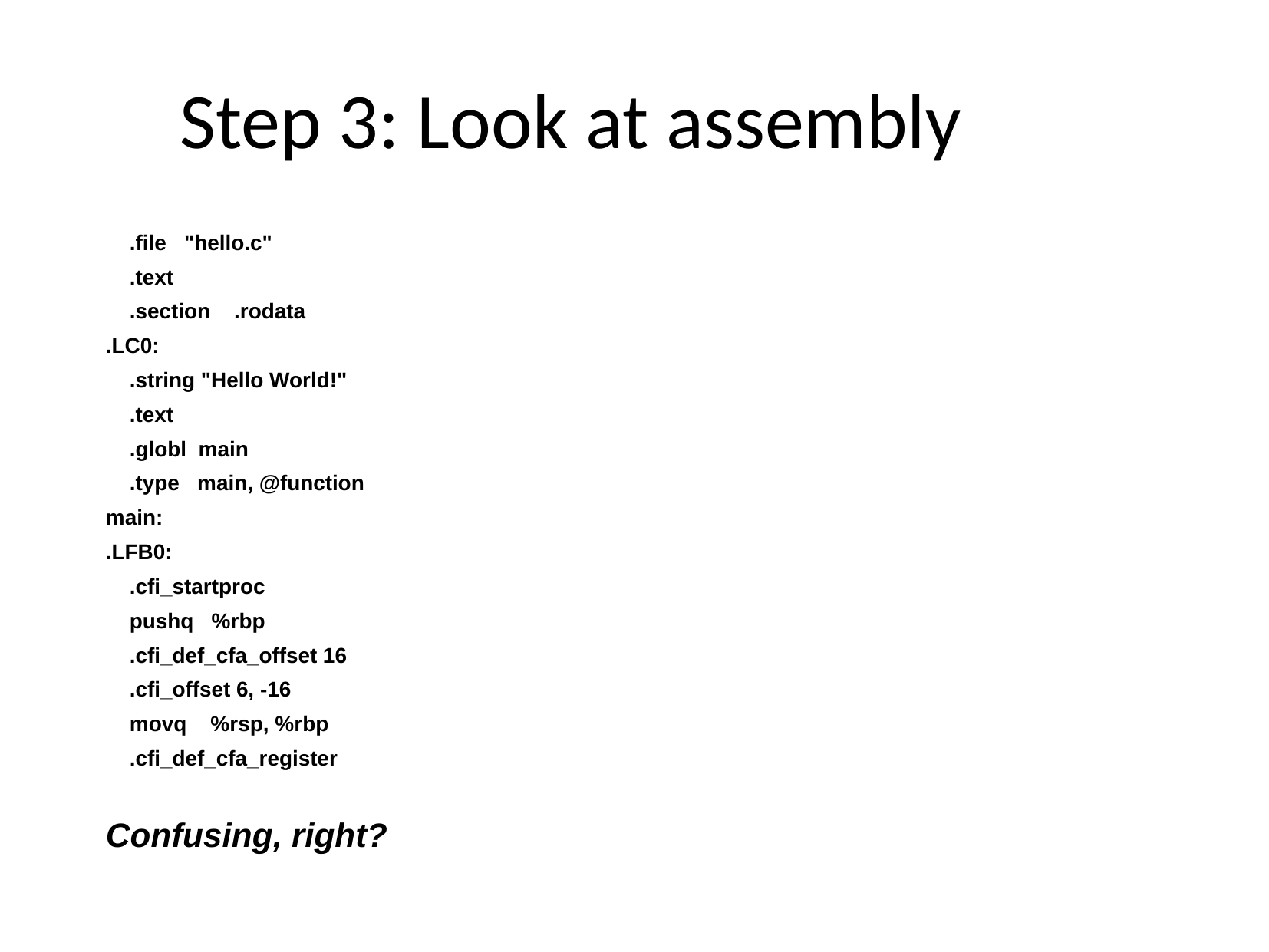

Step 3: Look at assembly
    .file   "hello.c"
    .text
    .section    .rodata
.LC0:
    .string "Hello World!"
    .text
    .globl  main
    .type   main, @function
main:
.LFB0:
    .cfi_startproc
    pushq   %rbp
    .cfi_def_cfa_offset 16
    .cfi_offset 6, -16
    movq    %rsp, %rbp
    .cfi_def_cfa_register

Confusing, right?